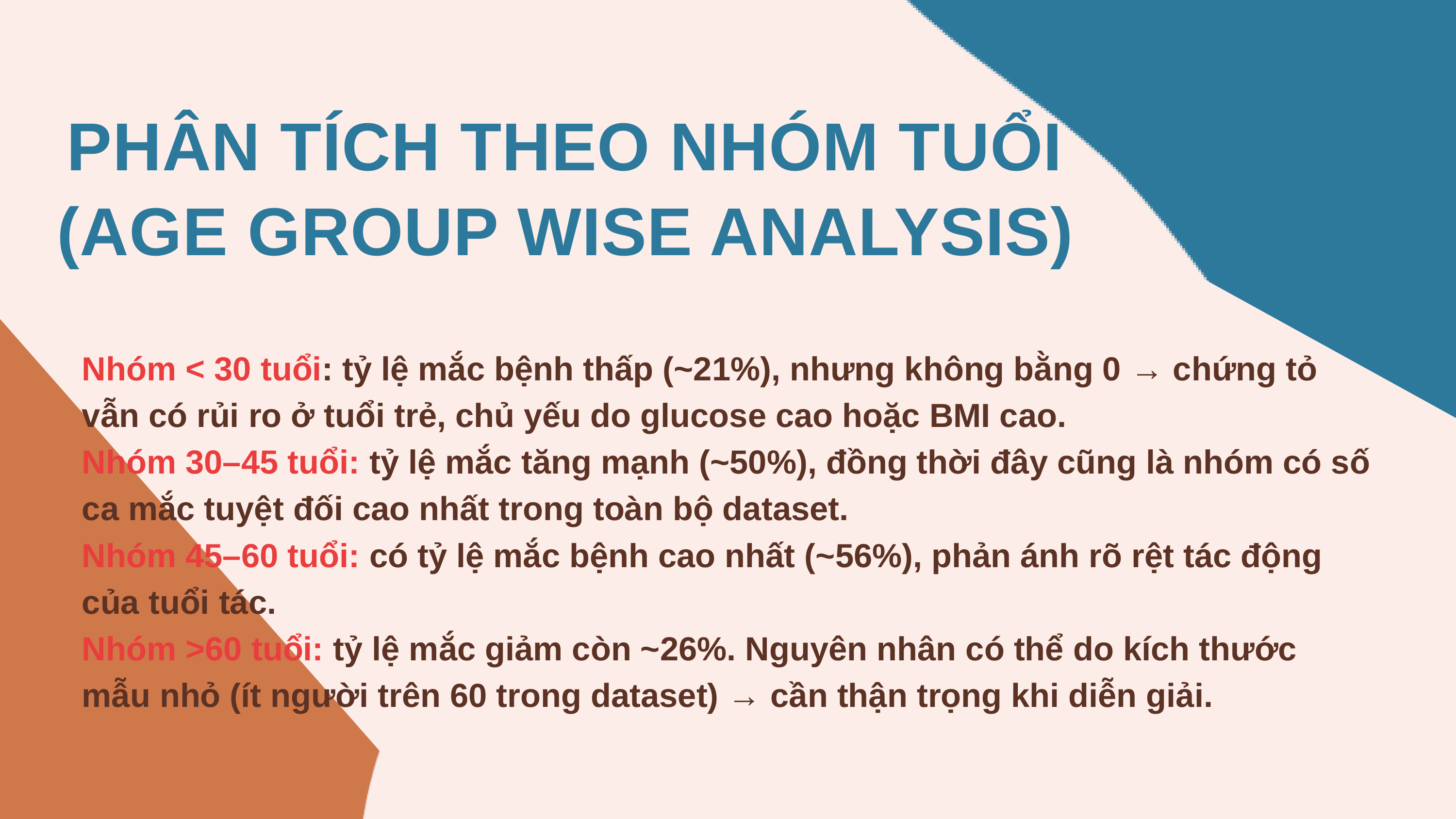

PHÂN TÍCH THEO NHÓM TUỔI (AGE GROUP WISE ANALYSIS)
Nhóm < 30 tuổi: tỷ lệ mắc bệnh thấp (~21%), nhưng không bằng 0 → chứng tỏ vẫn có rủi ro ở tuổi trẻ, chủ yếu do glucose cao hoặc BMI cao.
Nhóm 30–45 tuổi: tỷ lệ mắc tăng mạnh (~50%), đồng thời đây cũng là nhóm có số ca mắc tuyệt đối cao nhất trong toàn bộ dataset.
Nhóm 45–60 tuổi: có tỷ lệ mắc bệnh cao nhất (~56%), phản ánh rõ rệt tác động của tuổi tác.
Nhóm >60 tuổi: tỷ lệ mắc giảm còn ~26%. Nguyên nhân có thể do kích thước mẫu nhỏ (ít người trên 60 trong dataset) → cần thận trọng khi diễn giải.